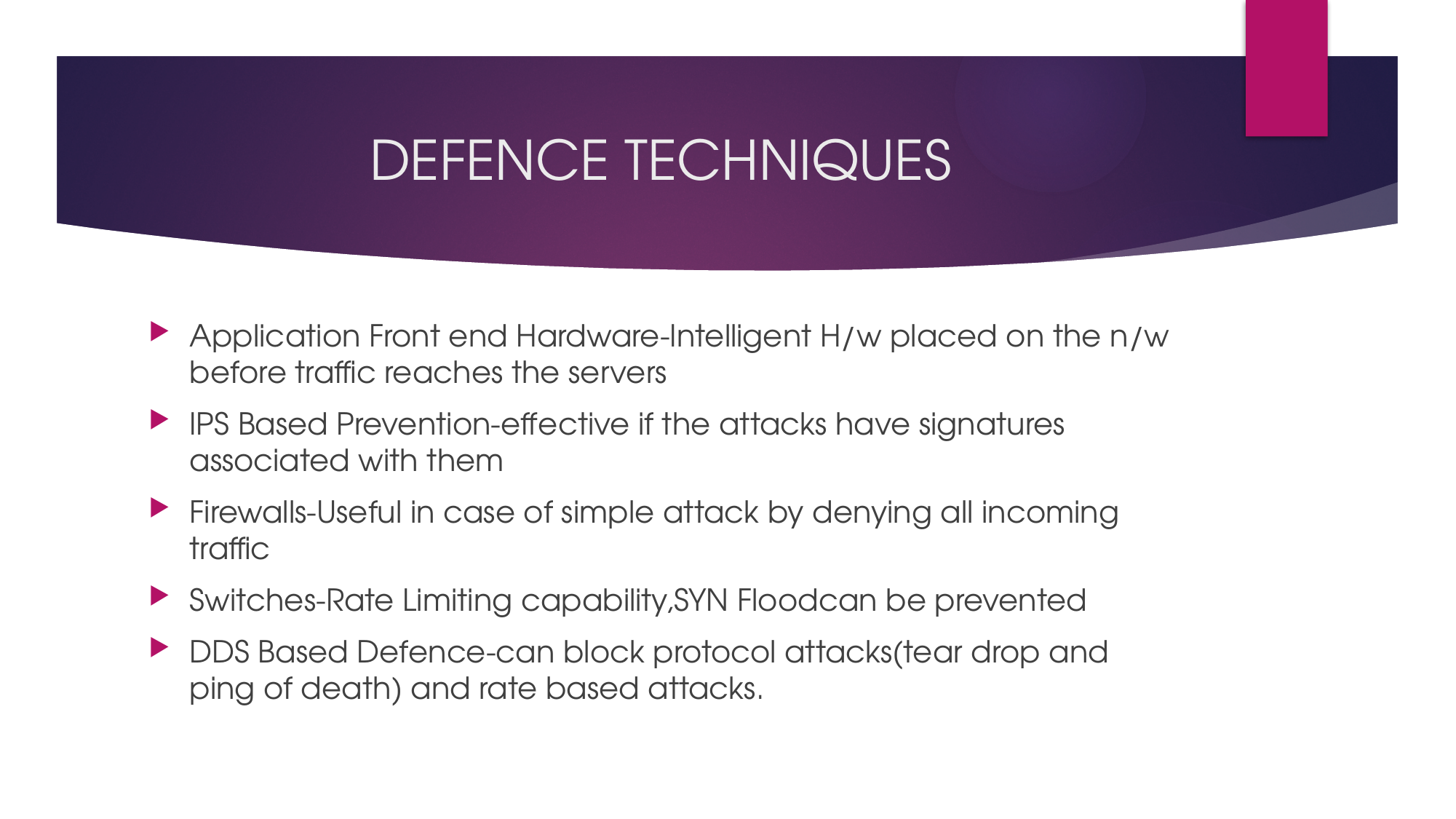

# DEFENCE TECHNIQUES
Application Front end Hardware-Intelligent H/w placed on the n/w before traffic reaches the servers
IPS Based Prevention-effective if the attacks have signatures associated with them
Firewalls-Useful in case of simple attack by denying all incoming traffic
Switches-Rate Limiting capability,SYN Floodcan be prevented
DDS Based Defence-can block protocol attacks(tear drop and ping of death) and rate based attacks.